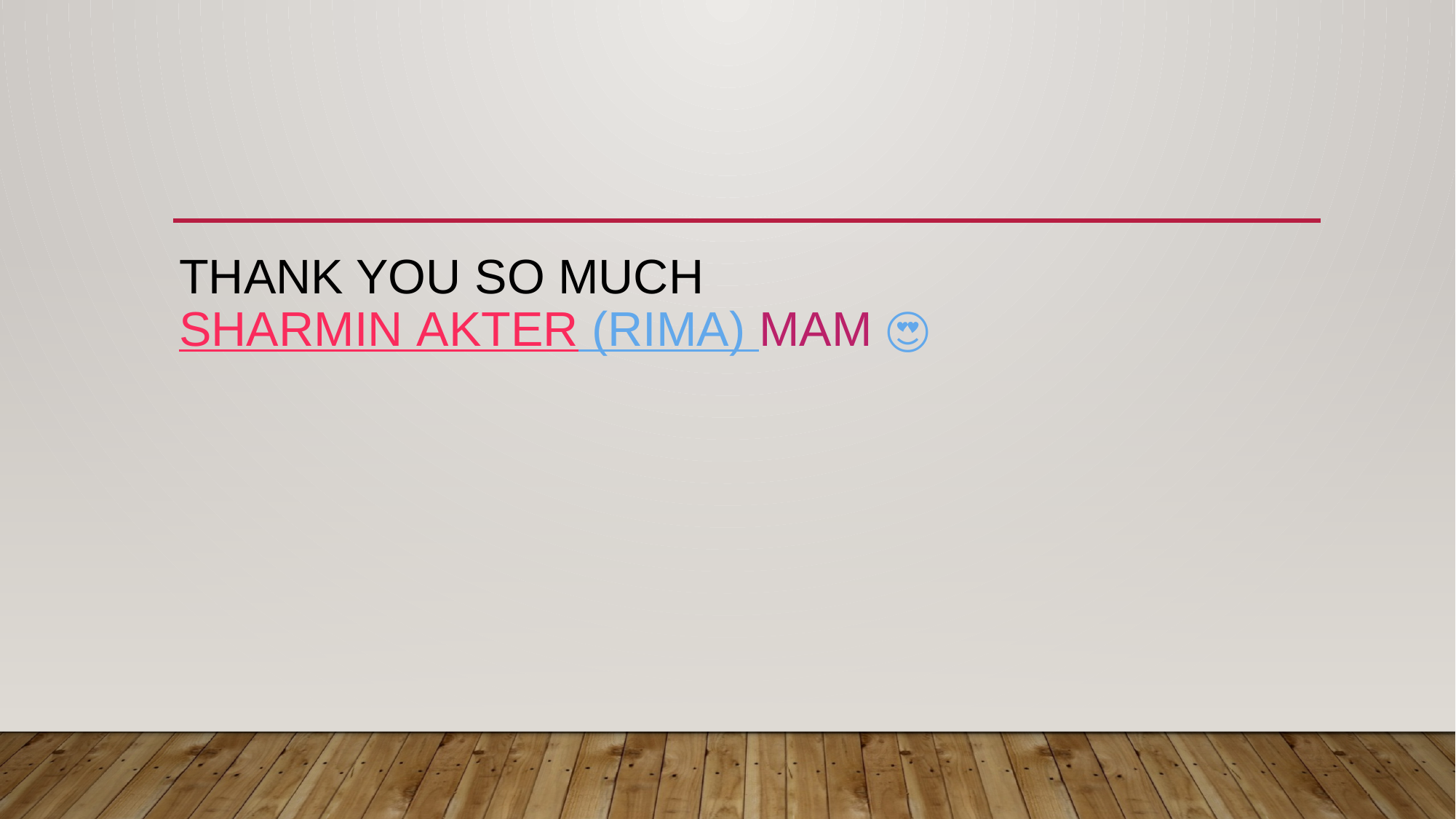

# Thank You SO Much Sharmin Akter (Rima) mam 😍